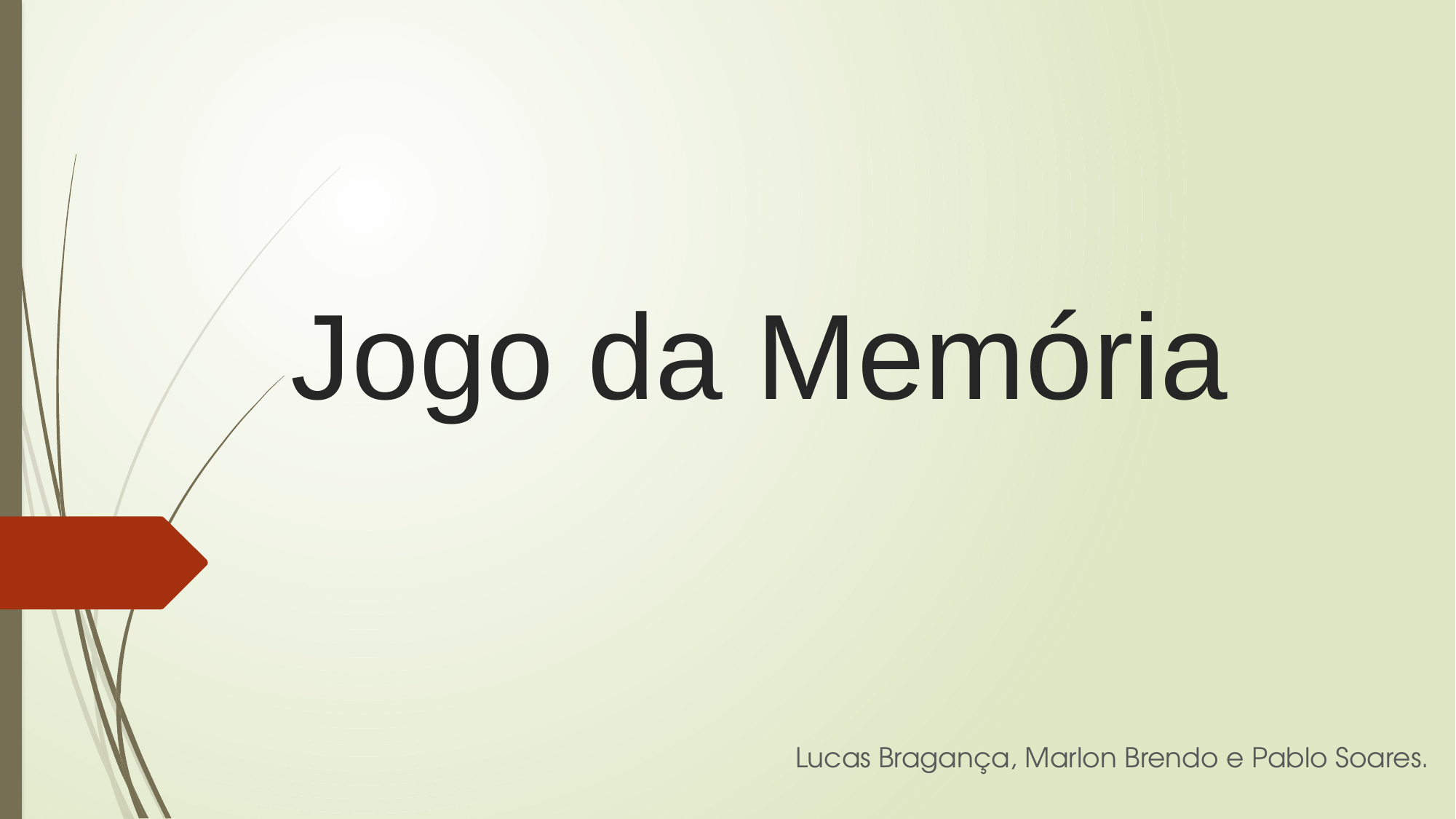

# Jogo da Memória
Lucas Bragança, Marlon Brendo e Pablo Soares.